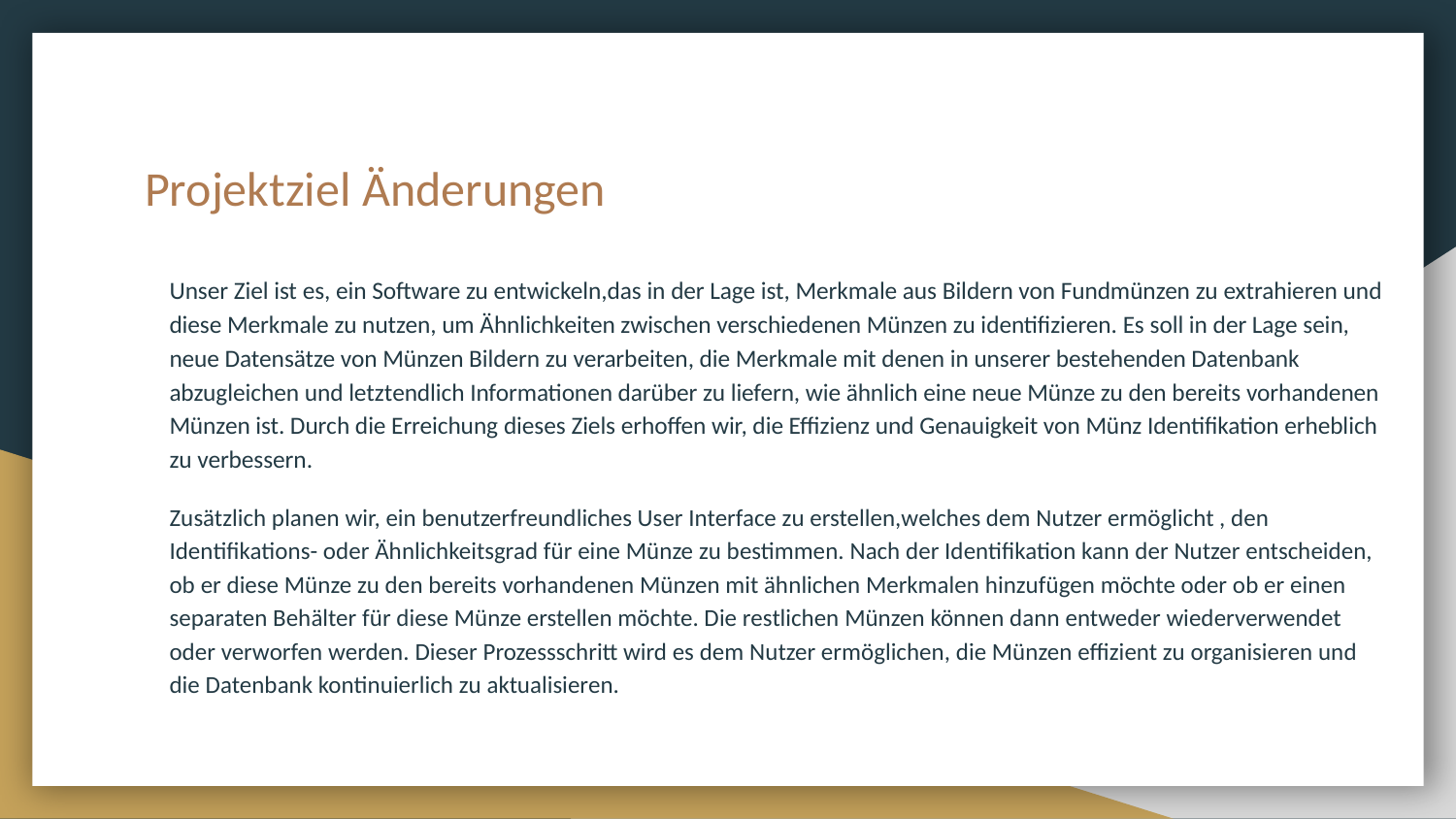

# Projektziel Änderungen

Unser Ziel ist es, ein Software zu entwickeln,das in der Lage ist, Merkmale aus Bildern von Fundmünzen zu extrahieren und diese Merkmale zu nutzen, um Ähnlichkeiten zwischen verschiedenen Münzen zu identifizieren. Es soll in der Lage sein, neue Datensätze von Münzen Bildern zu verarbeiten, die Merkmale mit denen in unserer bestehenden Datenbank abzugleichen und letztendlich Informationen darüber zu liefern, wie ähnlich eine neue Münze zu den bereits vorhandenen Münzen ist. Durch die Erreichung dieses Ziels erhoffen wir, die Effizienz und Genauigkeit von Münz Identifikation erheblich zu verbessern.
Zusätzlich planen wir, ein benutzerfreundliches User Interface zu erstellen,welches dem Nutzer ermöglicht , den Identifikations- oder Ähnlichkeitsgrad für eine Münze zu bestimmen. Nach der Identifikation kann der Nutzer entscheiden, ob er diese Münze zu den bereits vorhandenen Münzen mit ähnlichen Merkmalen hinzufügen möchte oder ob er einen separaten Behälter für diese Münze erstellen möchte. Die restlichen Münzen können dann entweder wiederverwendet oder verworfen werden. Dieser Prozessschritt wird es dem Nutzer ermöglichen, die Münzen effizient zu organisieren und die Datenbank kontinuierlich zu aktualisieren.